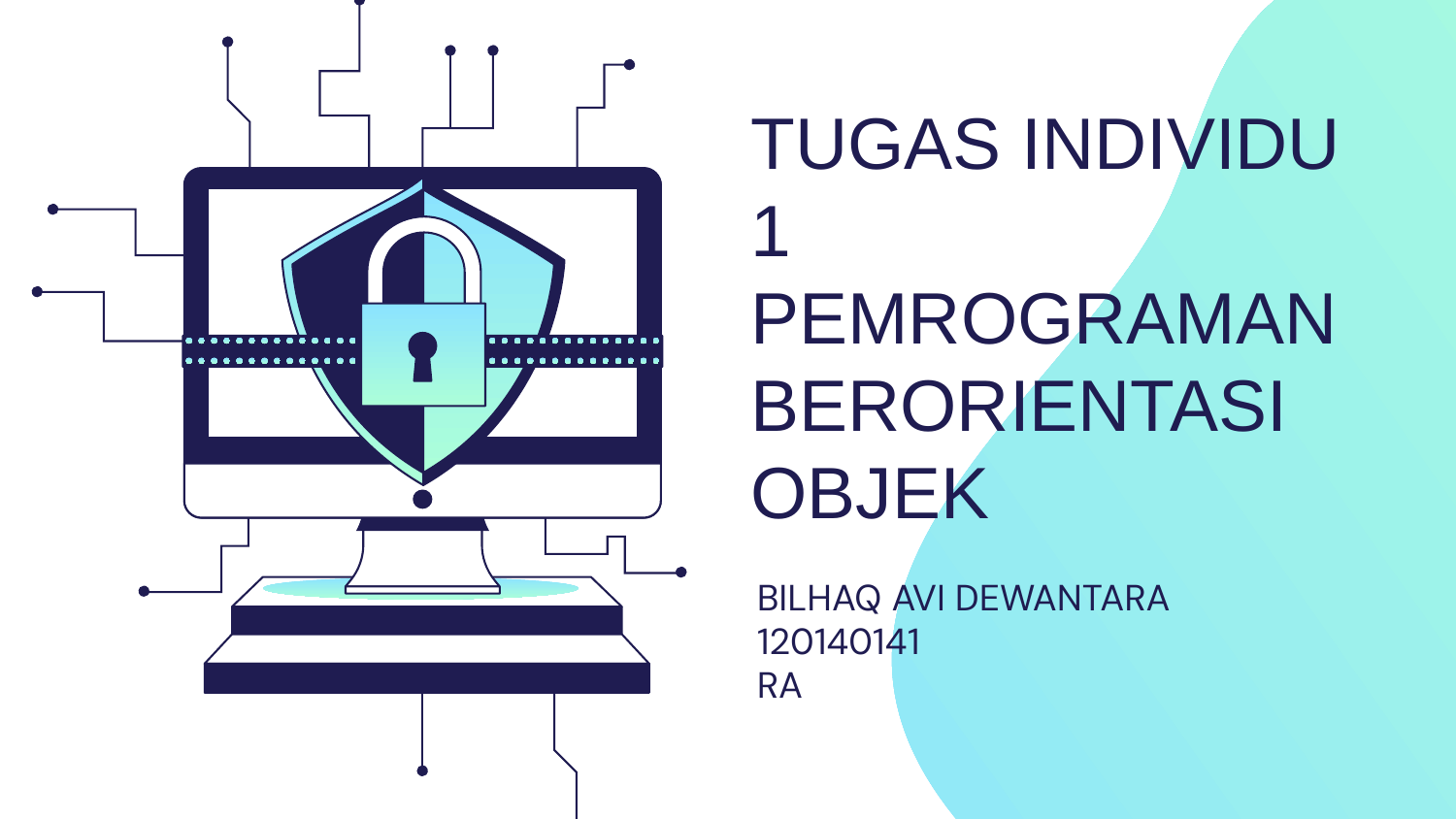

# TUGAS INDIVIDU 1 PEMROGRAMAN BERORIENTASI OBJEK
BILHAQ AVI DEWANTARA
120140141
RA